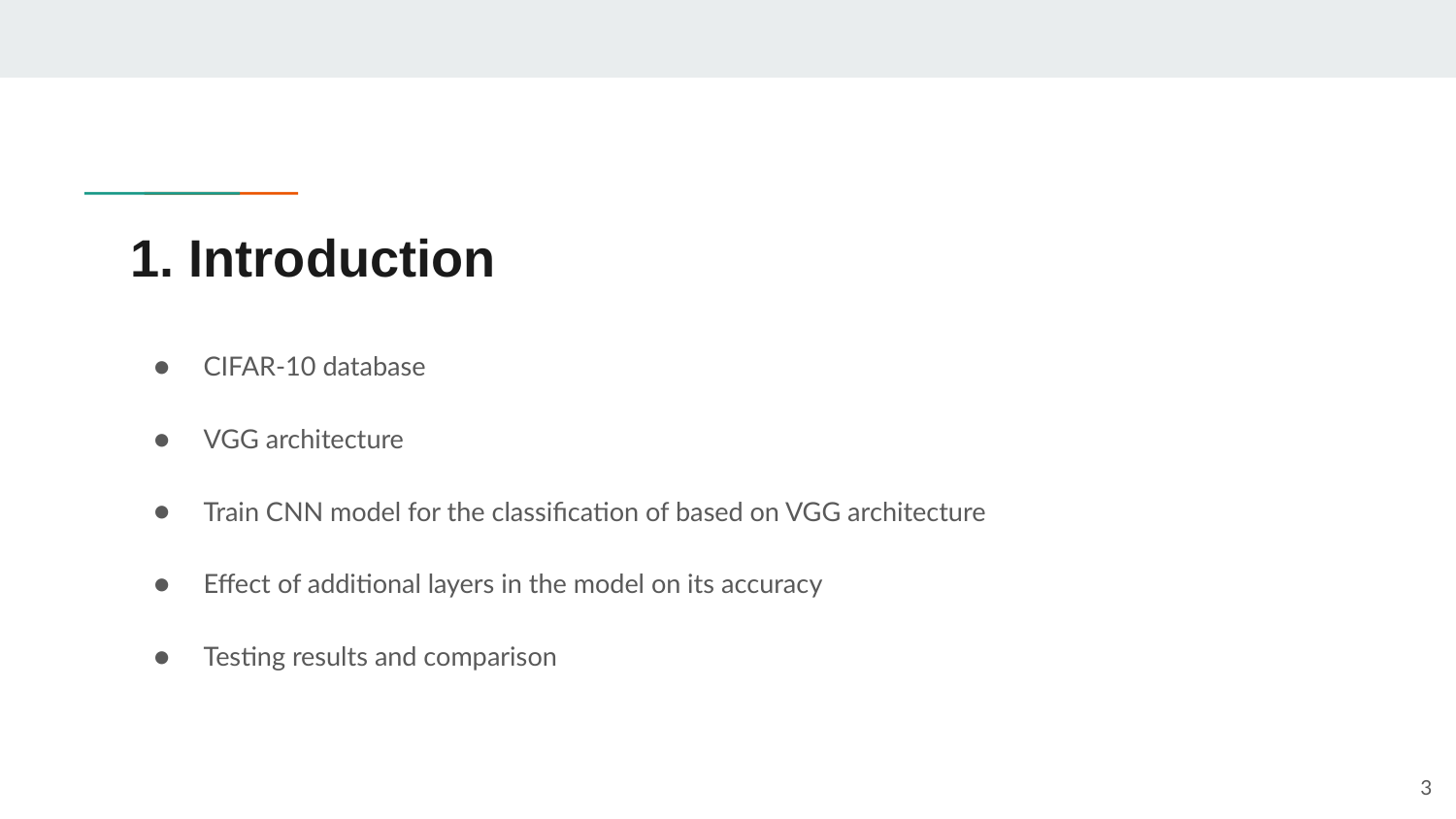

# 1. Introduction
CIFAR-10 database

VGG architecture

Train CNN model for the classification of based on VGG architecture

Effect of additional layers in the model on its accuracy

Testing results and comparison

3